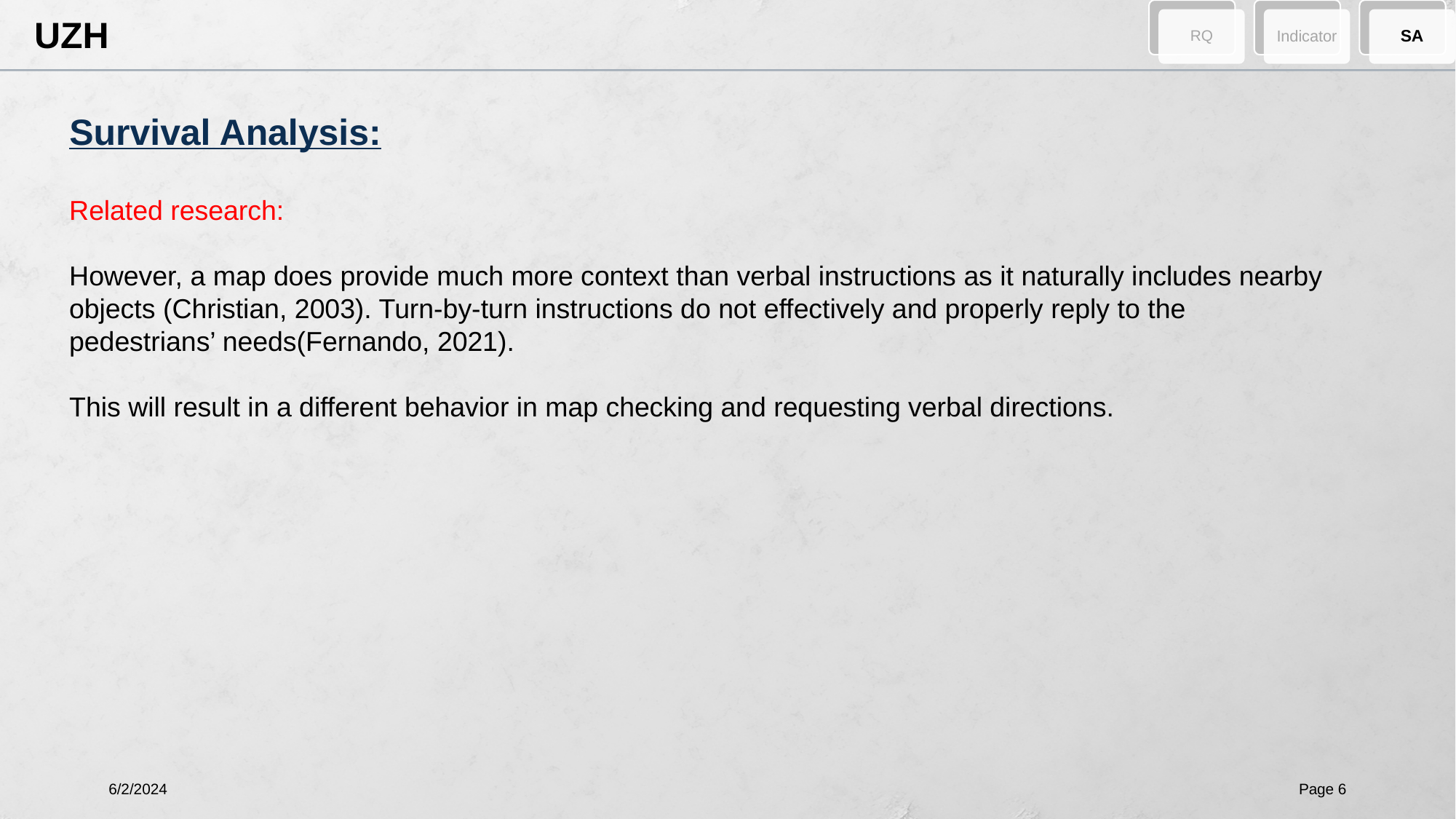

RQ
Indicator
SA
Survival Analysis:
Related research:

However, a map does provide much more context than verbal instructions as it naturally includes nearby objects (Christian, 2003). Turn-by-turn instructions do not effectively and properly reply to the
pedestrians’ needs(Fernando, 2021).

This will result in a different behavior in map checking and requesting verbal directions.
6/2/2024
Page 6